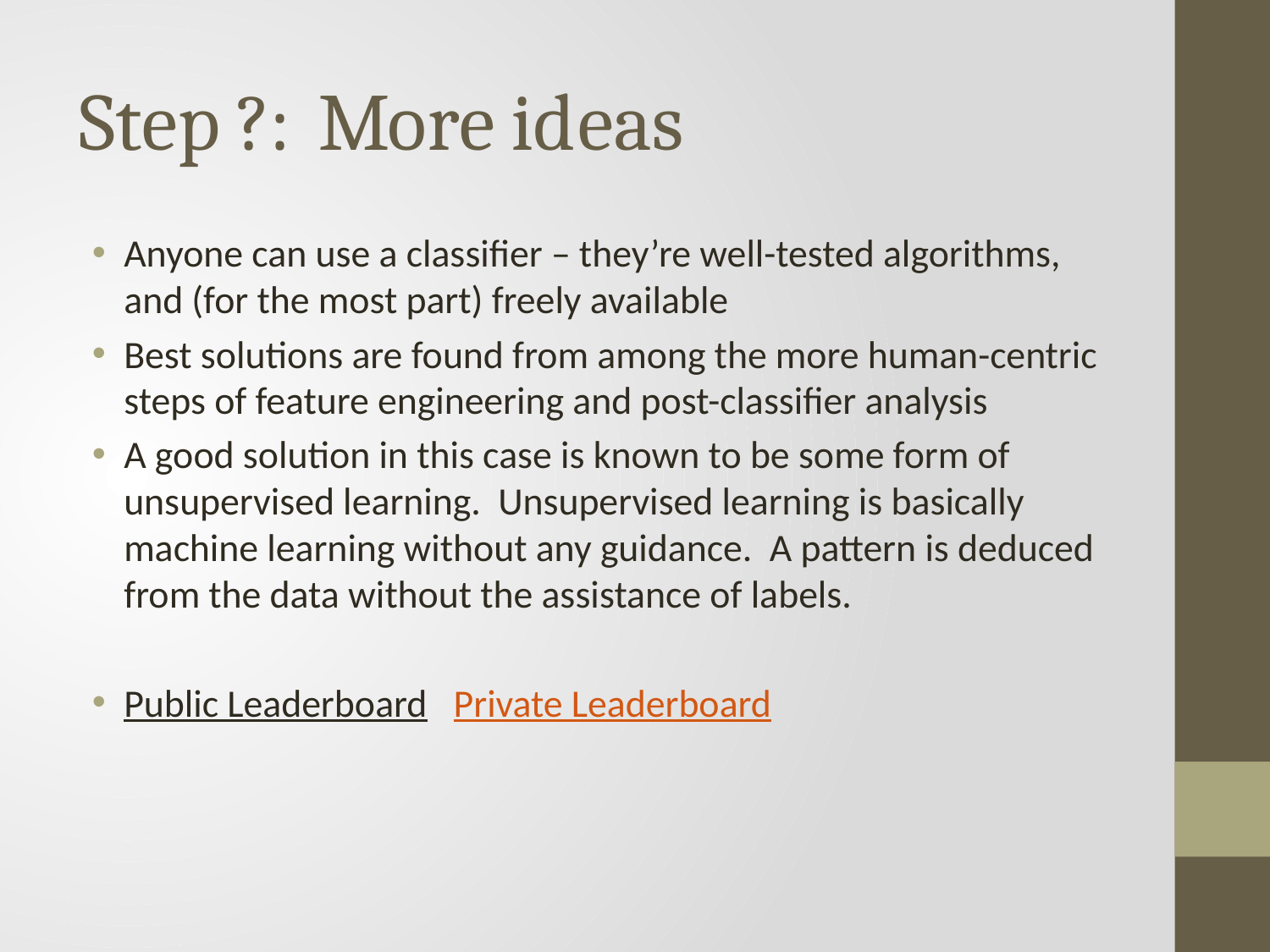

# Step ?:  More ideas
Anyone can use a classifier – they’re well-tested algorithms, and (for the most part) freely available
Best solutions are found from among the more human-centric steps of feature engineering and post-classifier analysis
A good solution in this case is known to be some form of unsupervised learning.  Unsupervised learning is basically machine learning without any guidance.  A pattern is deduced from the data without the assistance of labels.

Public Leaderboard   Private Leaderboard